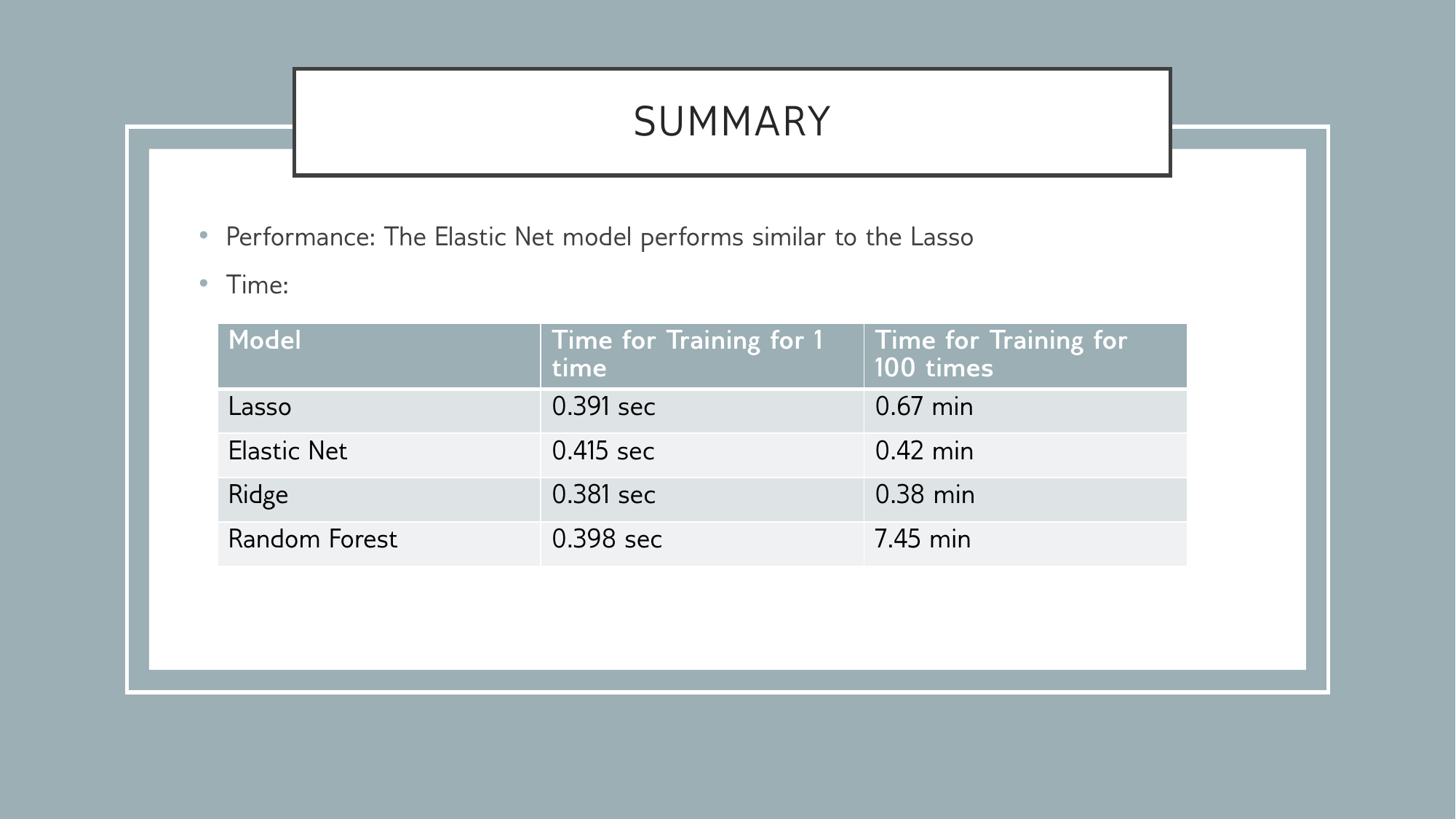

# Summary

Performance: The Elastic Net model performs similar to the Lasso
Time:

| Model | Time for Training for 1 time | Time for Training for 100 times |
| --- | --- | --- |
| Lasso | 0.391 sec | 0.67 min |
| Elastic Net | 0.415 sec | 0.42 min |
| Ridge | 0.381 sec | 0.38 min |
| Random Forest | 0.398 sec | 7.45 min |